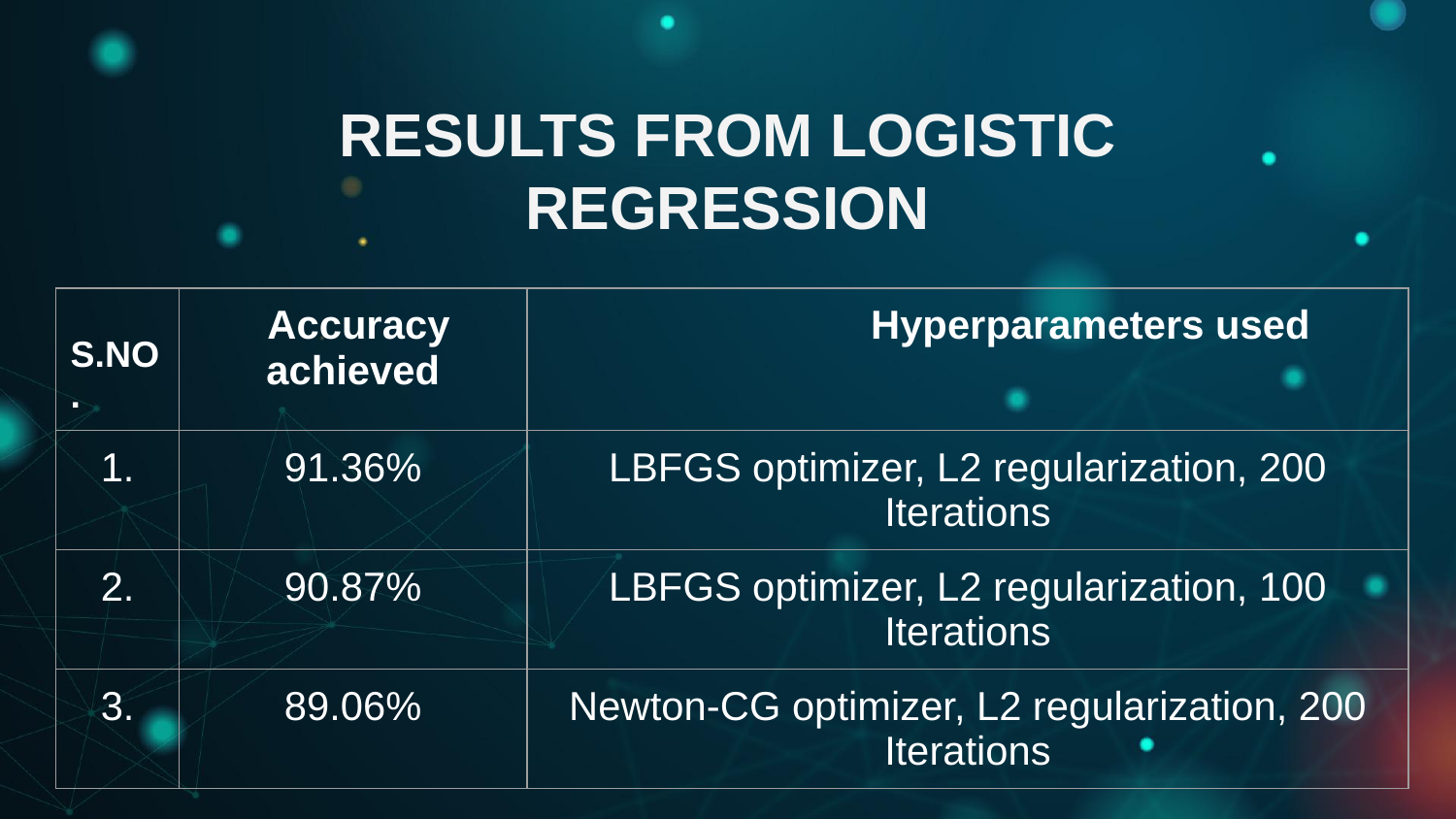

# RESULTS FROM LOGISTIC REGRESSION

| S.NO. | Accuracy achieved | Hyperparameters used |
| --- | --- | --- |
| 1. | 91.36% | LBFGS optimizer, L2 regularization, 200 Iterations |
| 2. | 90.87% | LBFGS optimizer, L2 regularization, 100 Iterations |
| 3. | 89.06% | Newton-CG optimizer, L2 regularization, 200 Iterations |